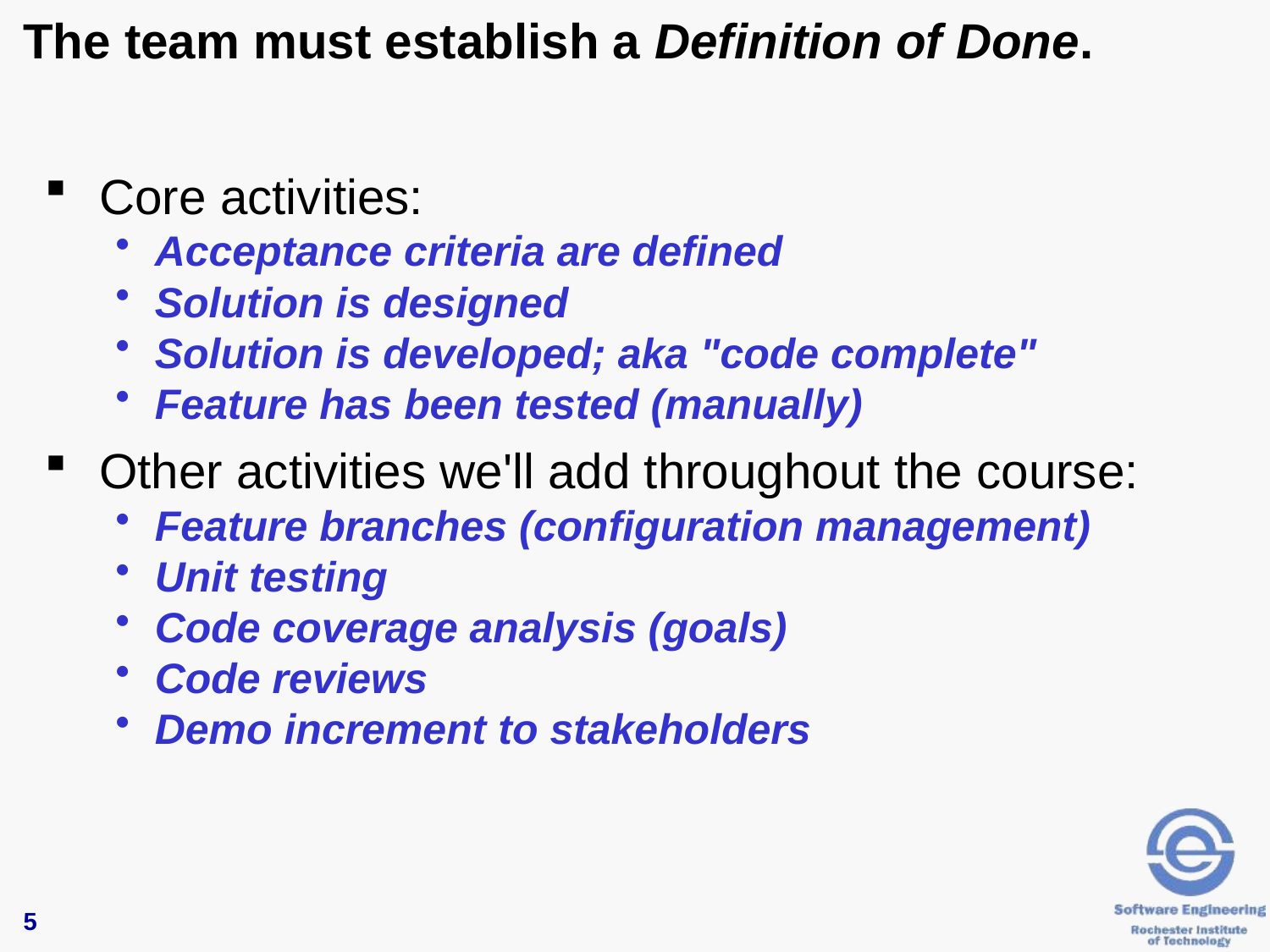

# The team must establish a Definition of Done.
Core activities:
Acceptance criteria are defined
Solution is designed
Solution is developed; aka "code complete"
Feature has been tested (manually)
Other activities we'll add throughout the course:
Feature branches (configuration management)
Unit testing
Code coverage analysis (goals)
Code reviews
Demo increment to stakeholders
5